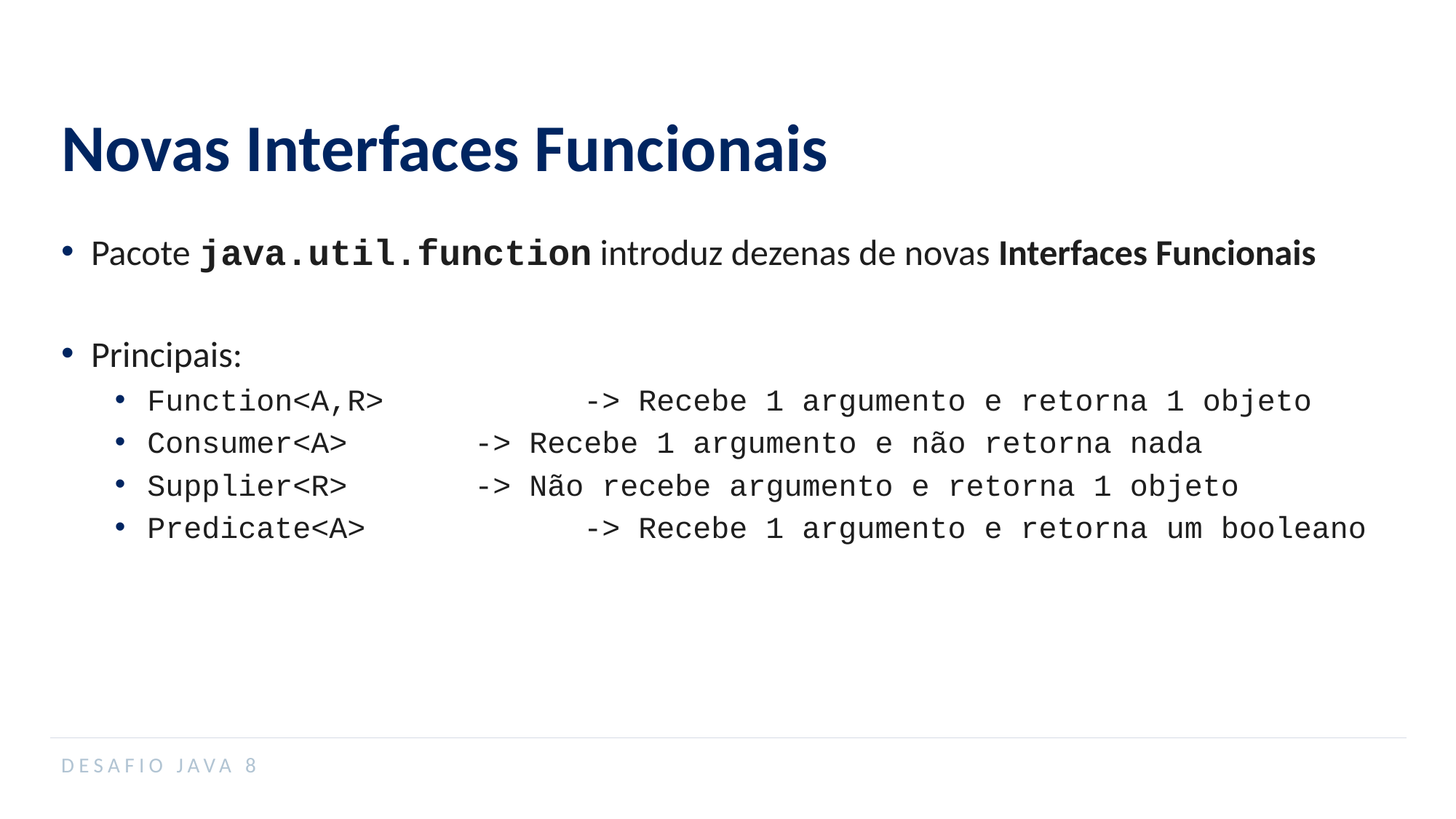

Novas Interfaces Funcionais
Pacote java.util.function introduz dezenas de novas Interfaces Funcionais

Principais:
Function<A,R>		-> Recebe 1 argumento e retorna 1 objeto
Consumer<A>		-> Recebe 1 argumento e não retorna nada
Supplier<R>		-> Não recebe argumento e retorna 1 objeto
Predicate<A>		-> Recebe 1 argumento e retorna um booleano

DESAFIO JAVA 8